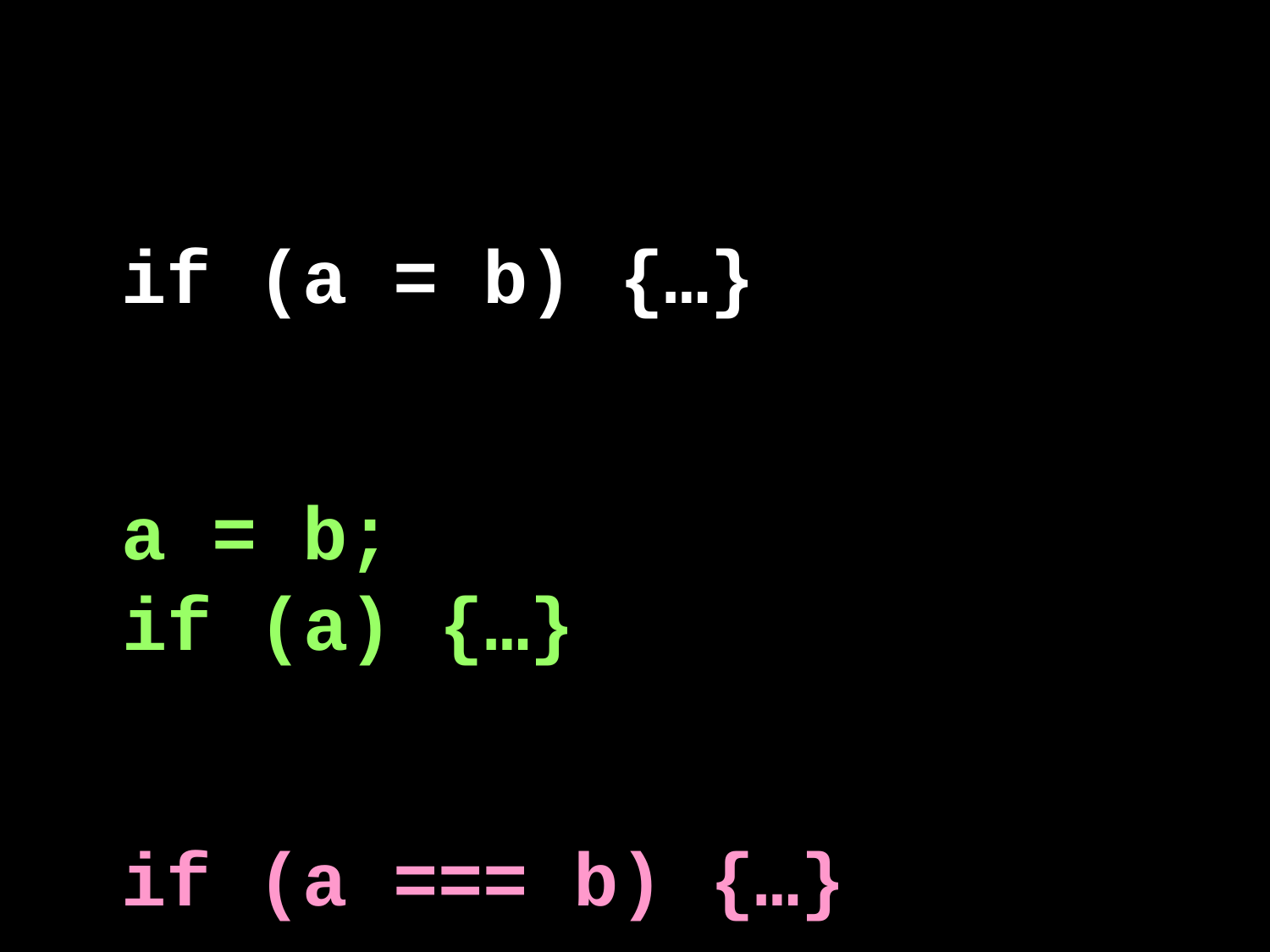

#
 if (a = b) {…}

 a = b;
if (a) {…}

 if (a === b) {…}